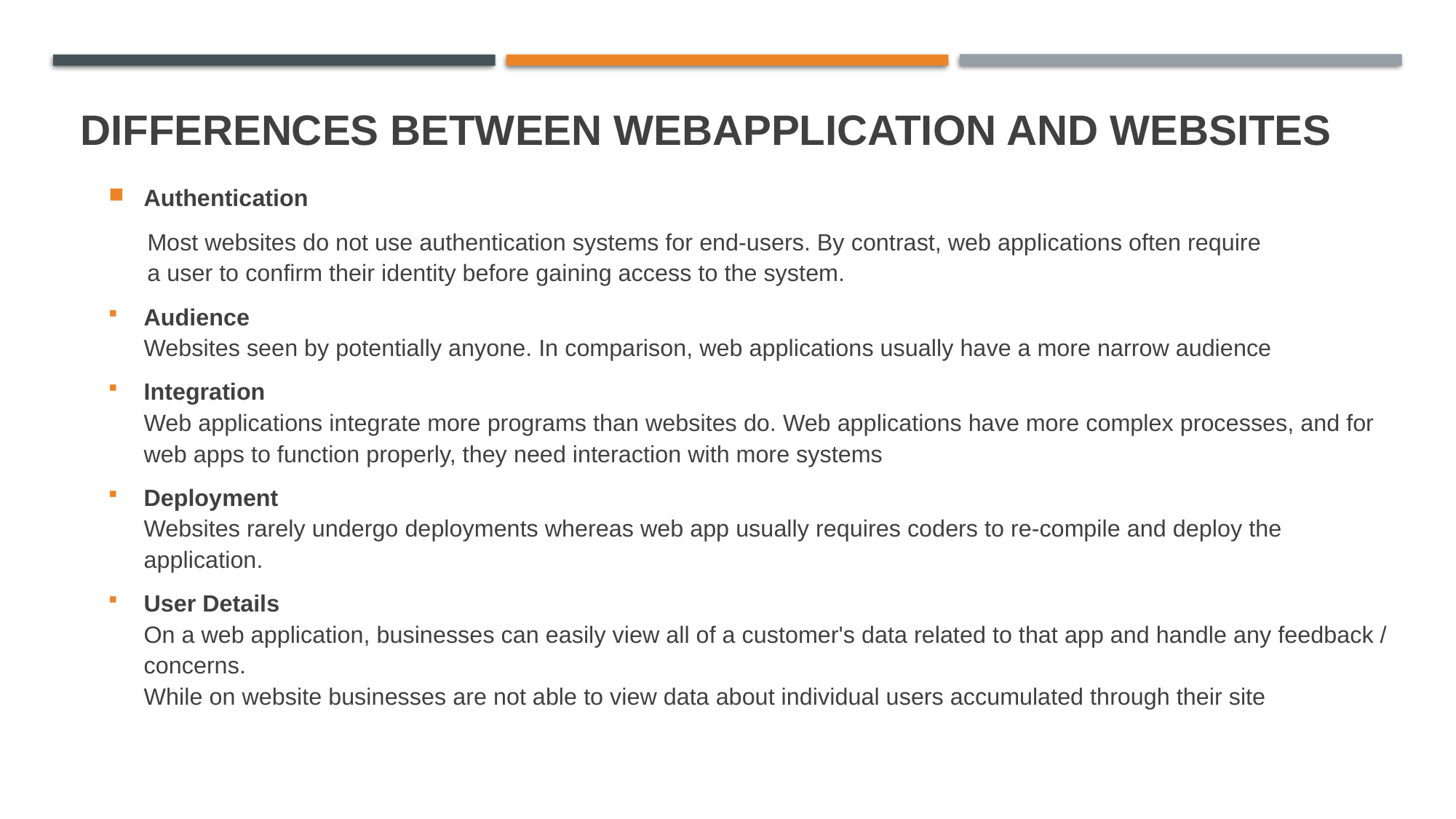

# Differences between WebApplication and Websites
Authentication
      Most websites do not use authentication systems for end-users. By contrast, web applications often require
      a user to confirm their identity before gaining access to the system.
Audience
Websites seen by potentially anyone. In comparison, web applications usually have a more narrow audience
Integration
Web applications integrate more programs than websites do. Web applications have more complex processes, and for web apps to function properly, they need interaction with more systems
Deployment
Websites rarely undergo deployments whereas web app usually requires coders to re-compile and deploy the application.
User Details
On a web application, businesses can easily view all of a customer's data related to that app and handle any feedback / concerns.
While on website businesses are not able to view data about individual users accumulated through their site